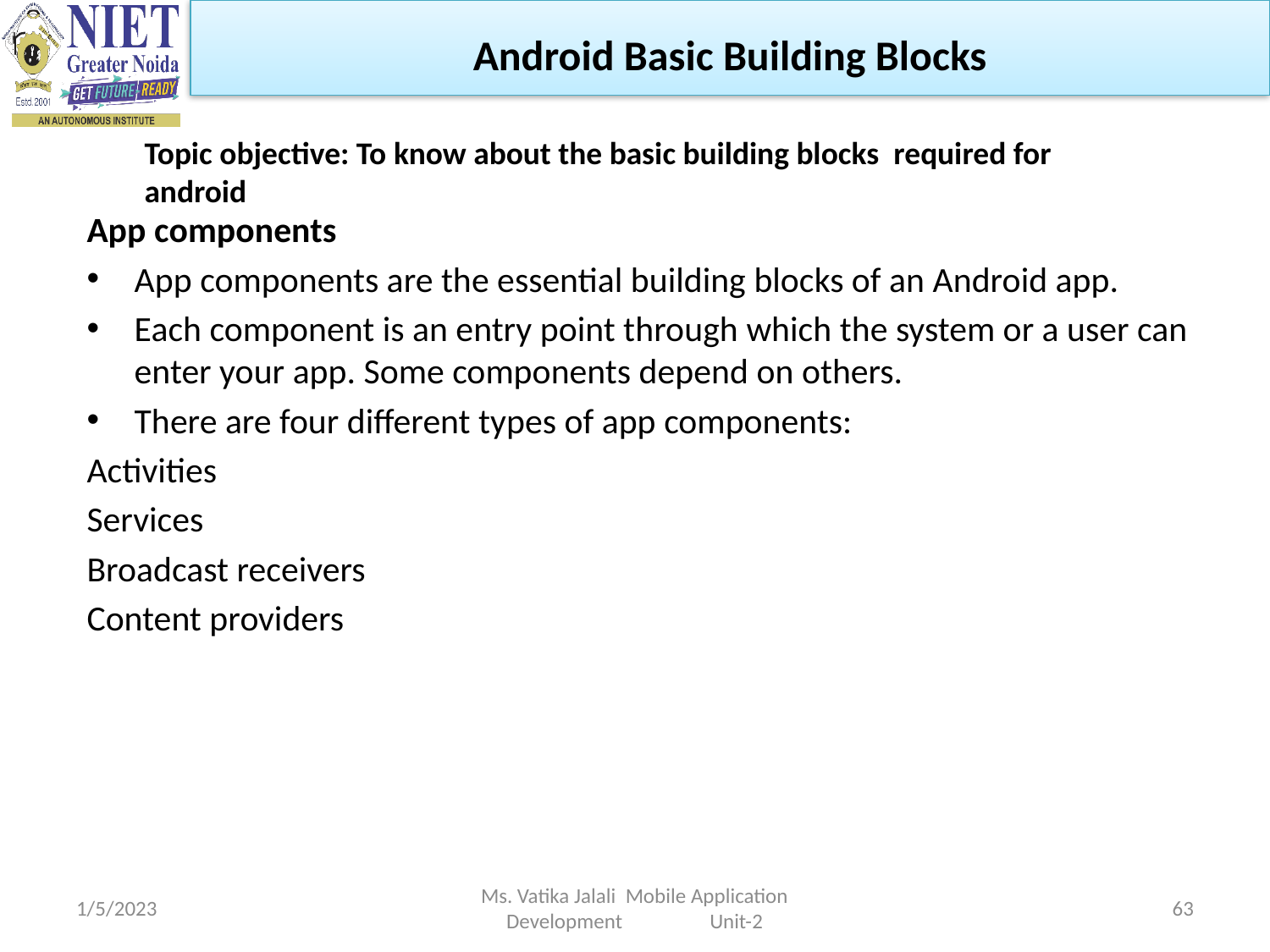

Android Basic Building Blocks

Topic objective: To know about the basic building blocks  required for android
App components
App components are the essential building blocks of an Android app.
Each component is an entry point through which the system or a user can enter your app. Some components depend on others.
There are four different types of app components:
Activities
Services
Broadcast receivers
Content providers

1/5/2023
Ms. Vatika Jalali  Mobile Application Development                  Unit-2
63